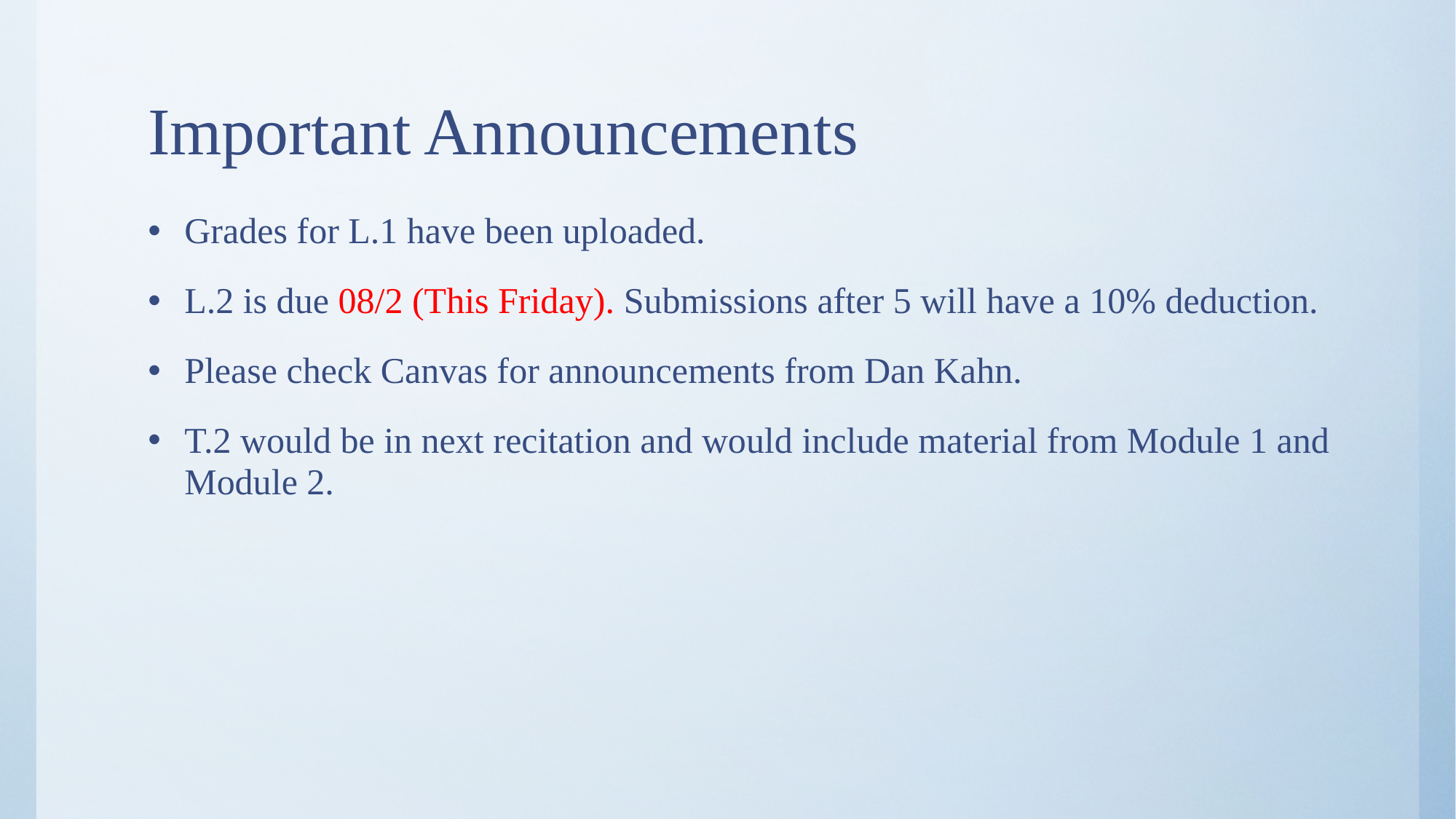

# Important Announcements
Grades for L.1 have been uploaded.
L.2 is due 08/2 (This Friday). Submissions after 5 will have a 10% deduction.
Please check Canvas for announcements from Dan Kahn.
T.2 would be in next recitation and would include material from Module 1 and Module 2.